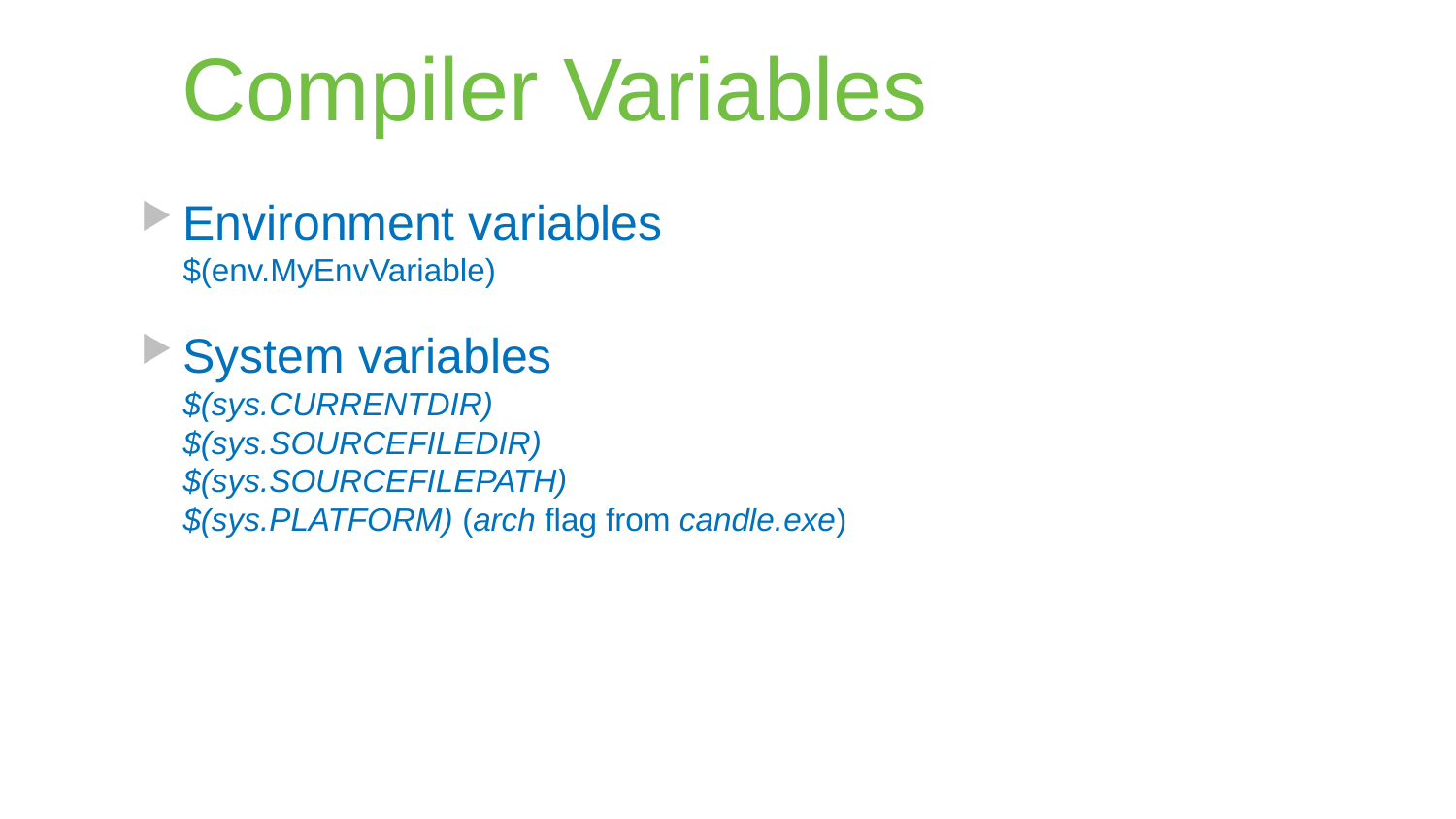

# Compiler Variables
Environment variables
$(env.MyEnvVariable)
System variables
$(sys.CURRENTDIR)
$(sys.SOURCEFILEDIR)
$(sys.SOURCEFILEPATH)
$(sys.PLATFORM) (arch flag from candle.exe)